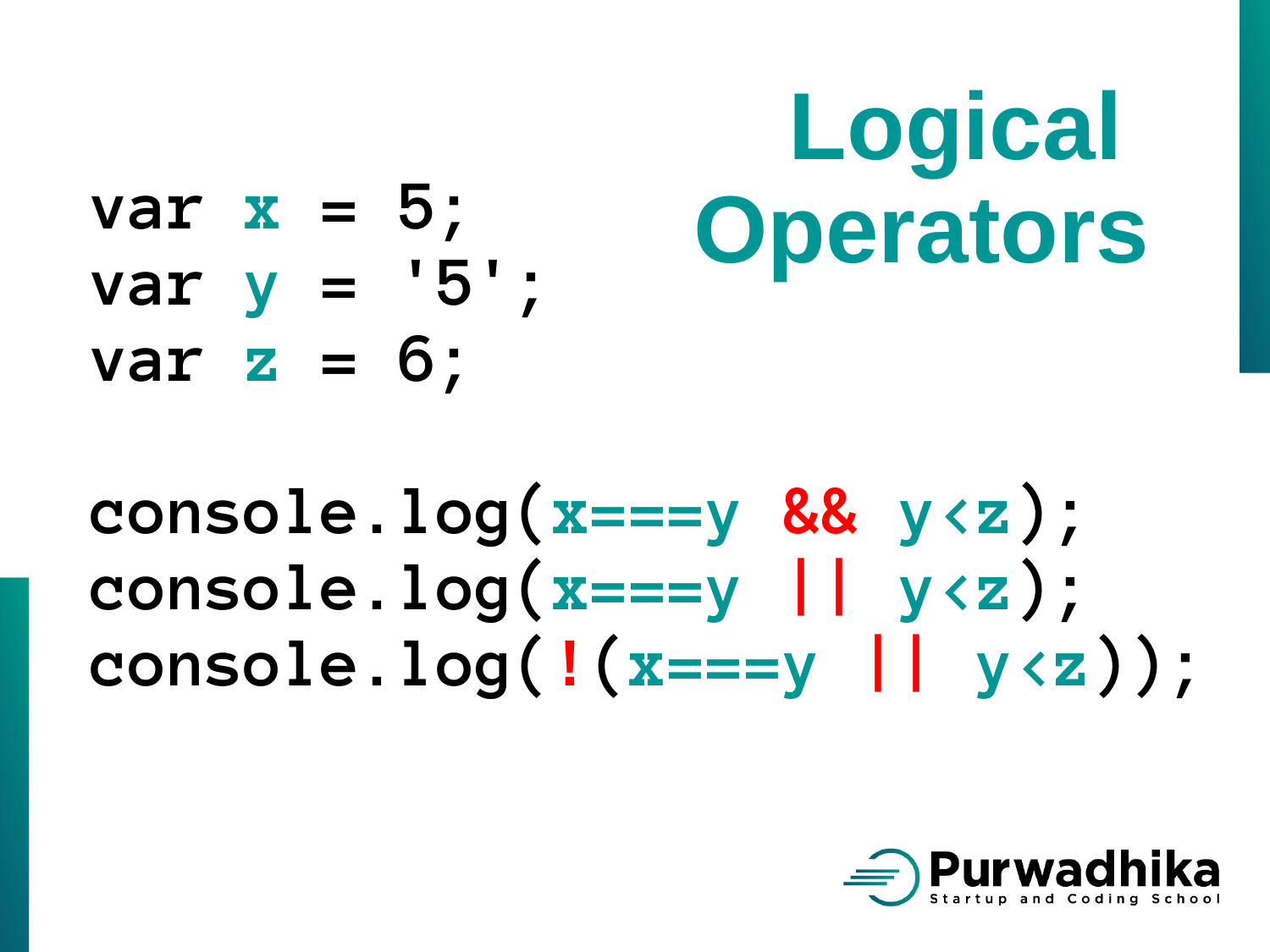

Logical
Operators
var x = 5;
var y = '5';
var z = 6;
console.log(x===y && y<z);
console.log(x===y || y<z);
console.log(!(x===y || y<z));